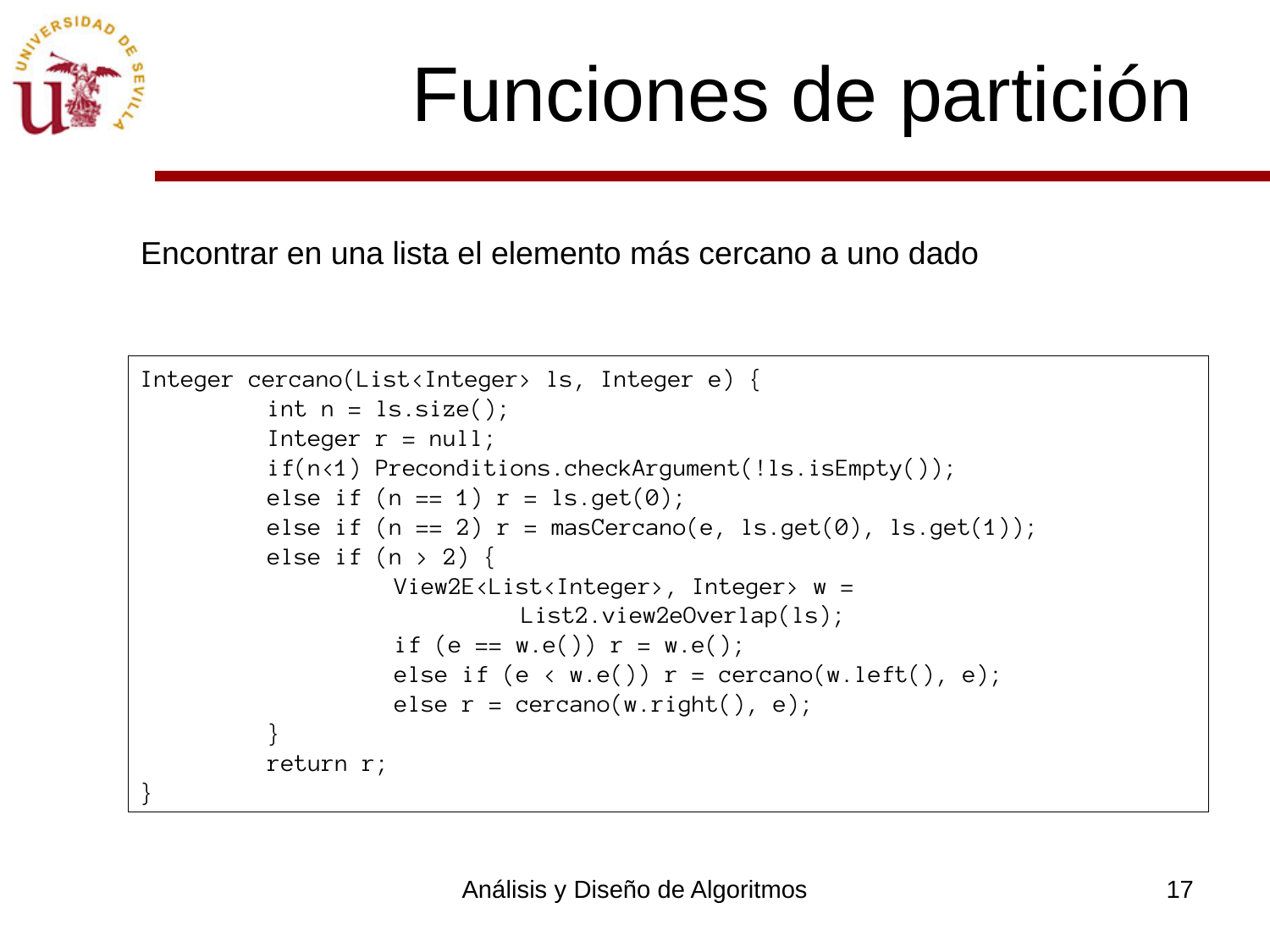

# Funciones de partición
Encontrar en una lista el elemento más cercano a uno dado
Integer cercano(List<Integer> ls, Integer e) {
	int n = ls.size();
	Integer r = null;
	if(n<1) Preconditions.checkArgument(!ls.isEmpty());
	else if (n == 1) r = ls.get(0);
	else if (n == 2) r = masCercano(e, ls.get(0), ls.get(1));
	else if (n > 2) {
		View2E<List<Integer>, Integer> w = 				 	 	List2.view2eOverlap(ls);
		if (e == w.e()) r = w.e();
		else if (e < w.e()) r = cercano(w.left(), e);
		else r = cercano(w.right(), e);
	}
	return r;
}
Análisis y Diseño de Algoritmos
17